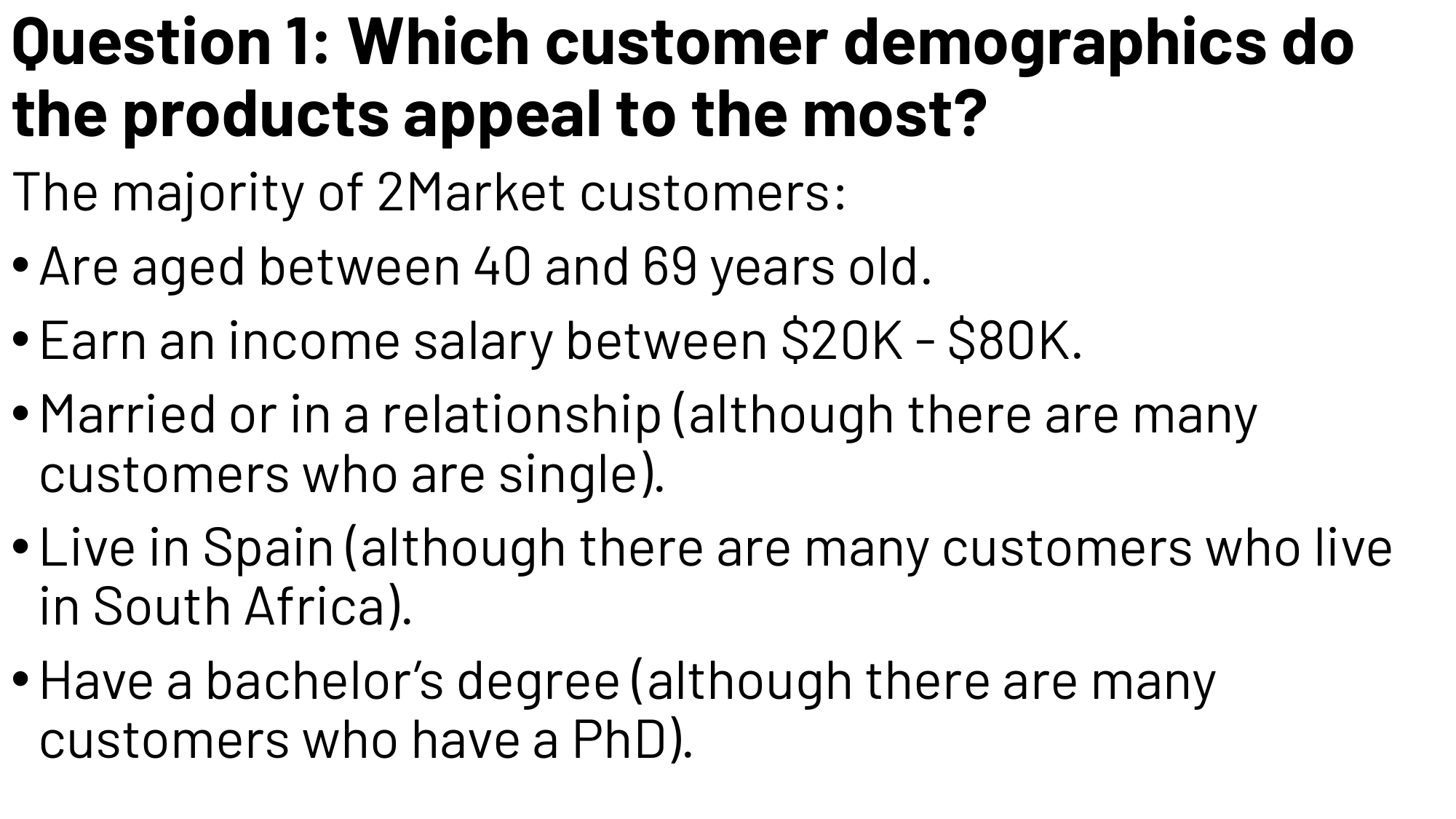

# Question 1: Which customer demographics do the products appeal to the most?
The majority of 2Market customers:
Are aged between 40 and 69 years old.
Earn an income salary between $20K - $80K.
Married or in a relationship (although there are many customers who are single).
Live in Spain (although there are many customers who live in South Africa).
Have a bachelor’s degree (although there are many customers who have a PhD).